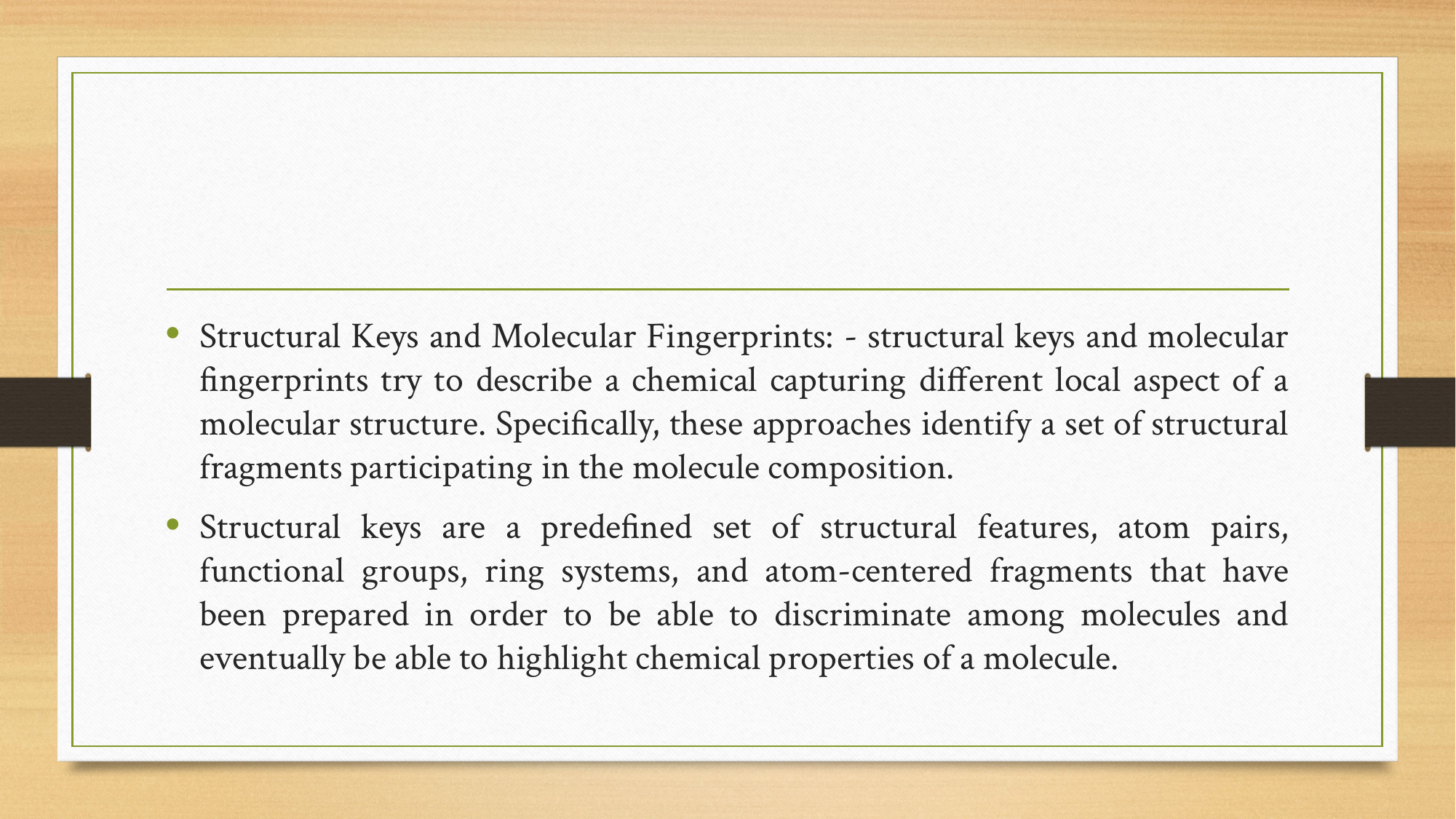

#
Structural Keys and Molecular Fingerprints: - structural keys and molecular fingerprints try to describe a chemical capturing different local aspect of a molecular structure. Specifically, these approaches identify a set of structural fragments participating in the molecule composition.
Structural keys are a predefined set of structural features, atom pairs, functional groups, ring systems, and atom-centered fragments that have been prepared in order to be able to discriminate among molecules and eventually be able to highlight chemical properties of a molecule.